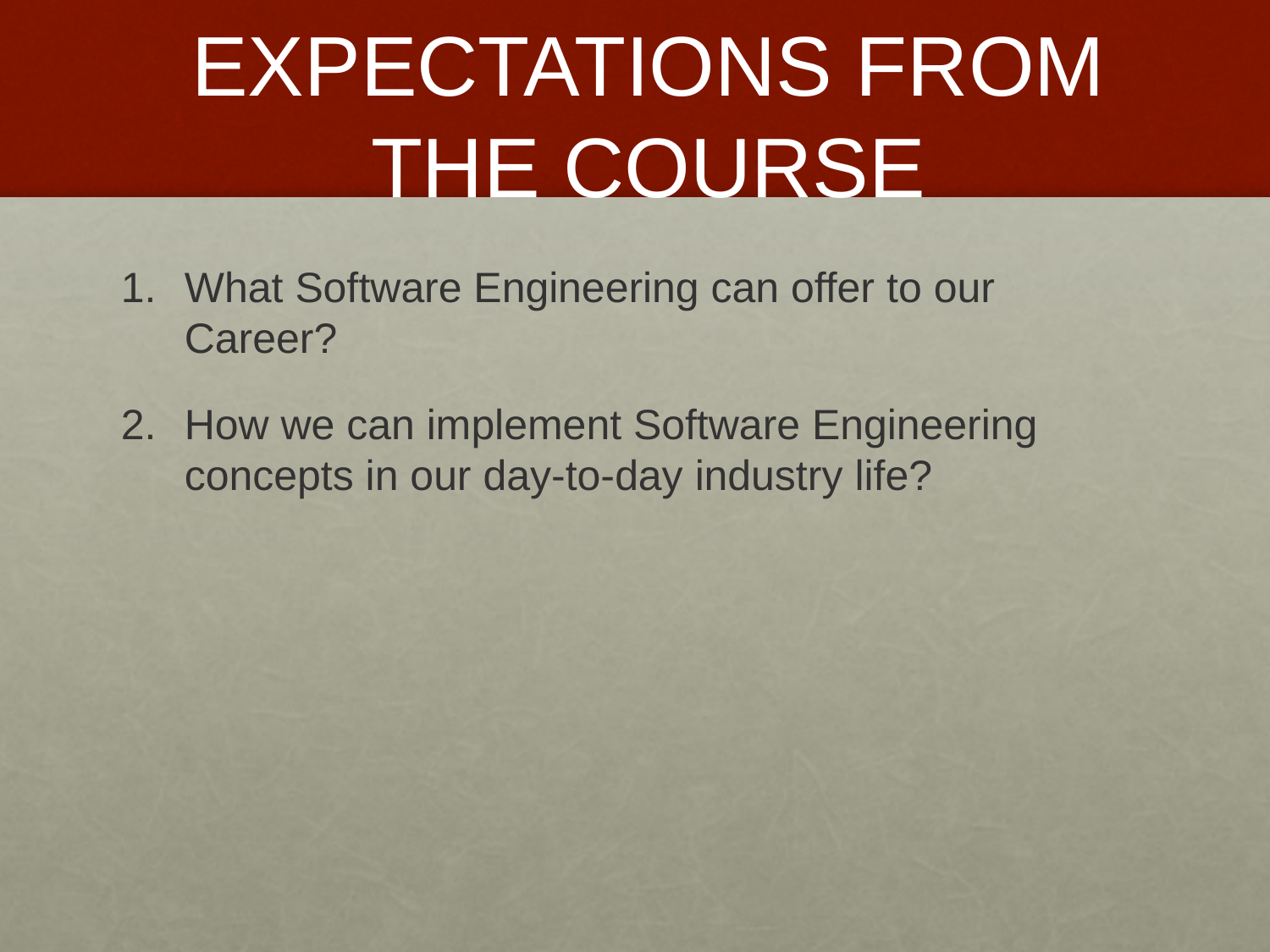

# EXPECTATIONS FROM THE COURSE
What Software Engineering can offer to our Career?
How we can implement Software Engineering concepts in our day-to-day industry life?